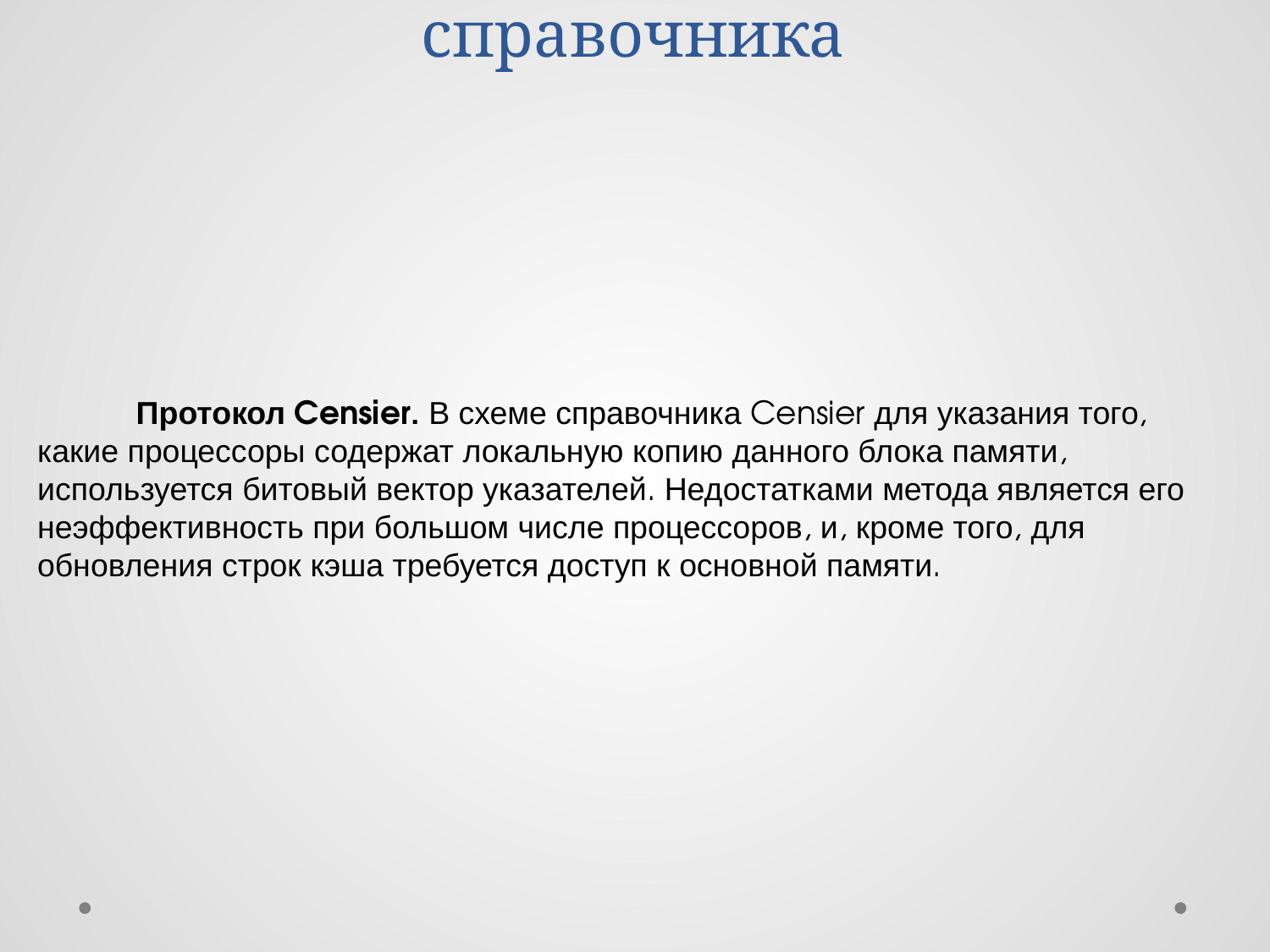

# Протоколы на основе справочника

    Протокол Censier. В схеме справочника Censier для указания того, какие процессоры содержат локальную копию данного блока памяти, используется битовый вектор указателей. Недостатками метода является его неэффективность при большом числе процессоров, и, кроме того, для обновления строк кэша требуется доступ к основной памяти.